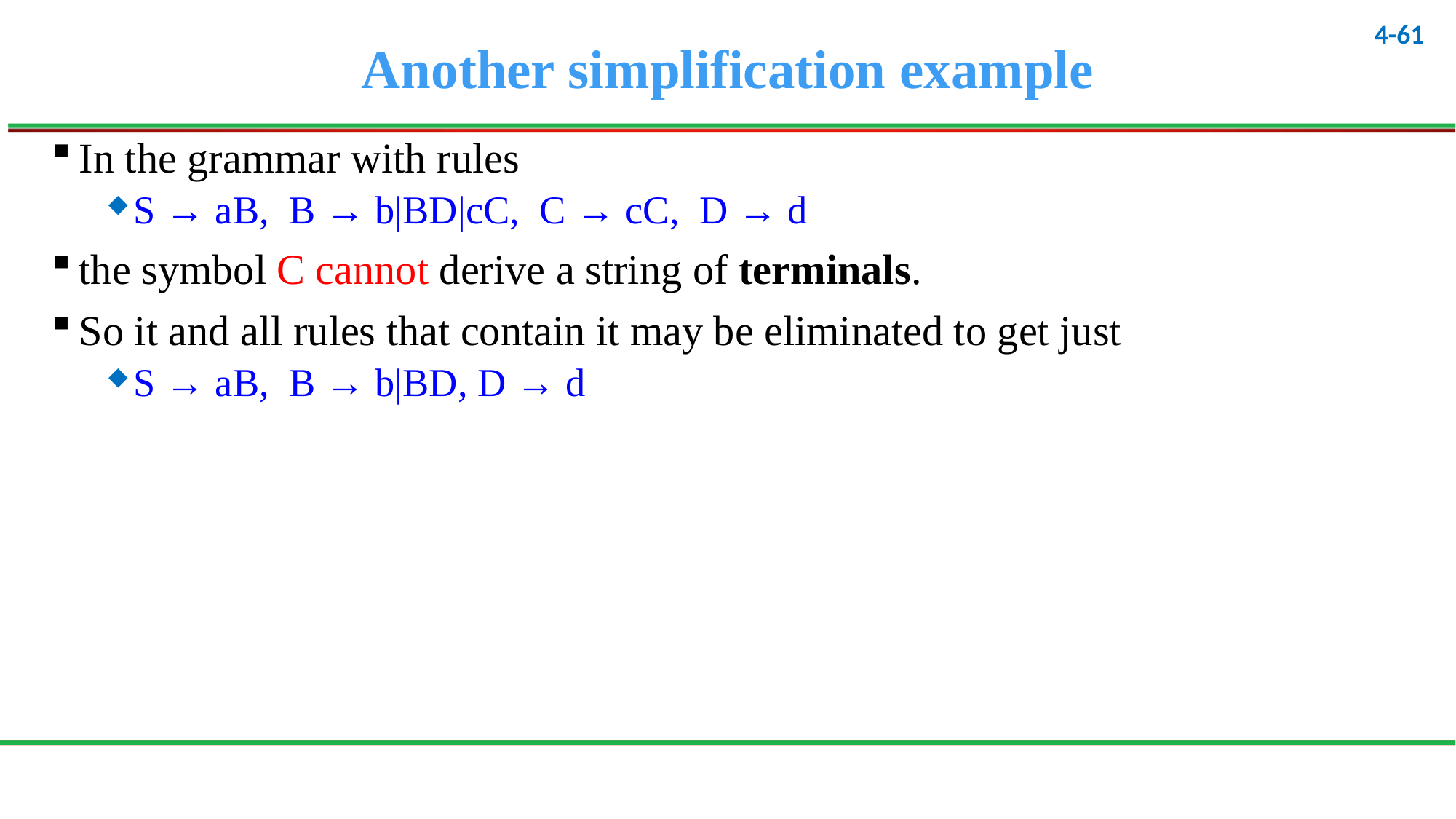

# Another simplification example
In the grammar with rules
S → aB,  B → b|BD|cC,  C → cC,  D → d
the symbol C cannot derive a string of terminals.
So it and all rules that contain it may be eliminated to get just
S → aB,  B → b|BD, D → d
61